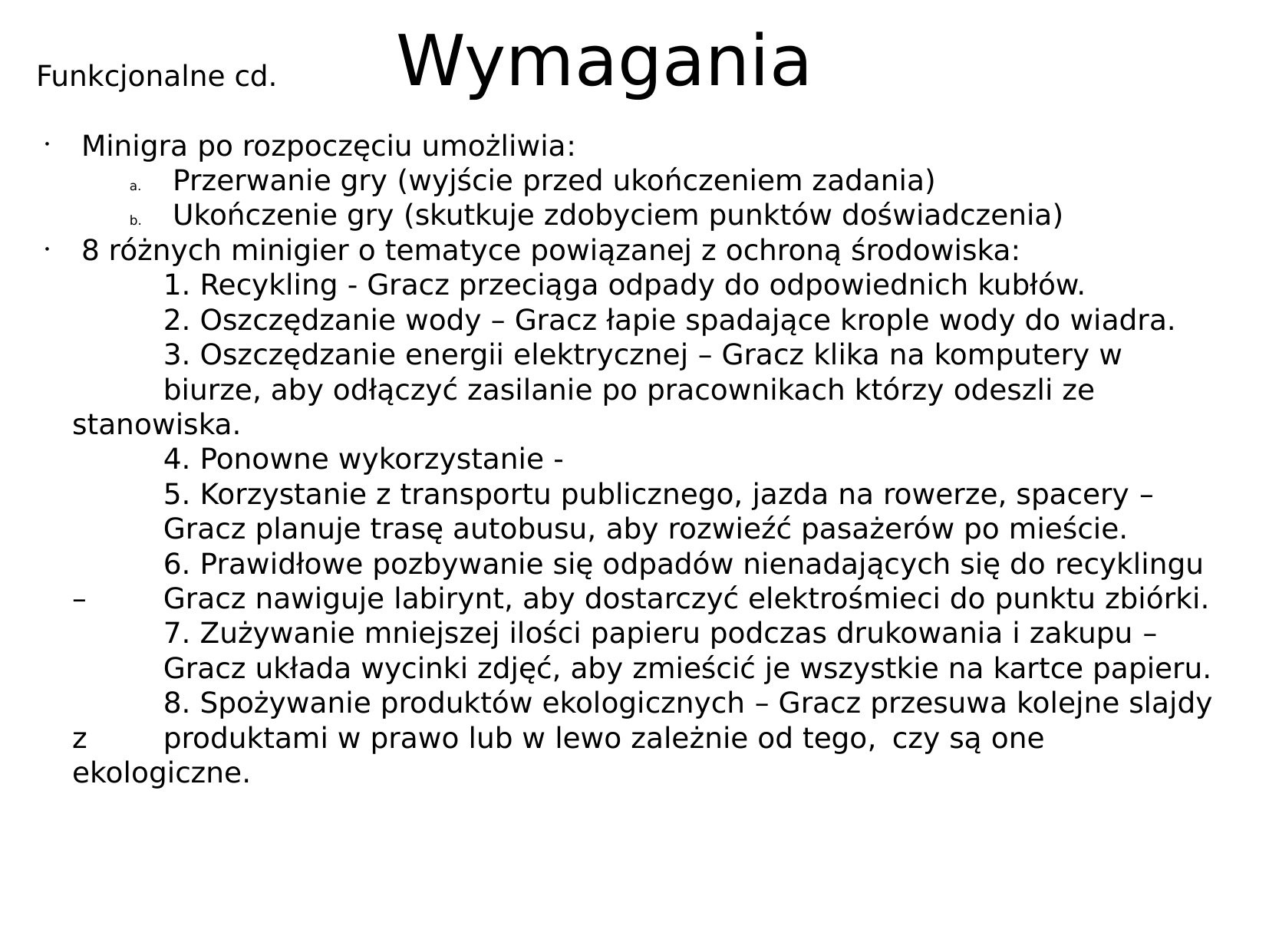

# Wymagania
Funkcjonalne cd.

 Minigra po rozpoczęciu umożliwia:
Przerwanie gry (wyjście przed ukończeniem zadania)
Ukończenie gry (skutkuje zdobyciem punktów doświadczenia)
 8 różnych minigier o tematyce powiązanej z ochroną środowiska:
	1. Recykling - Gracz przeciąga odpady do odpowiednich kubłów.
	2. Oszczędzanie wody – Gracz łapie spadające krople wody do wiadra.
	3. Oszczędzanie energii elektrycznej – Gracz klika na komputery w 	biurze, aby odłączyć zasilanie po pracownikach którzy odeszli ze 	stanowiska.
	4. Ponowne wykorzystanie -
	5. Korzystanie z transportu publicznego, jazda na rowerze, spacery – 	Gracz planuje trasę autobusu, aby rozwieźć pasażerów po mieście.
	6. Prawidłowe pozbywanie się odpadów nienadających się do recyklingu – 	Gracz nawiguje labirynt, aby dostarczyć elektrośmieci do punktu zbiórki.
	7. Zużywanie mniejszej ilości papieru podczas drukowania i zakupu – 	Gracz układa wycinki zdjęć, aby zmieścić je wszystkie na kartce papieru.
	8. Spożywanie produktów ekologicznych – Gracz przesuwa kolejne slajdy z 	produktami w prawo lub w lewo zależnie od tego,	czy są one ekologiczne.